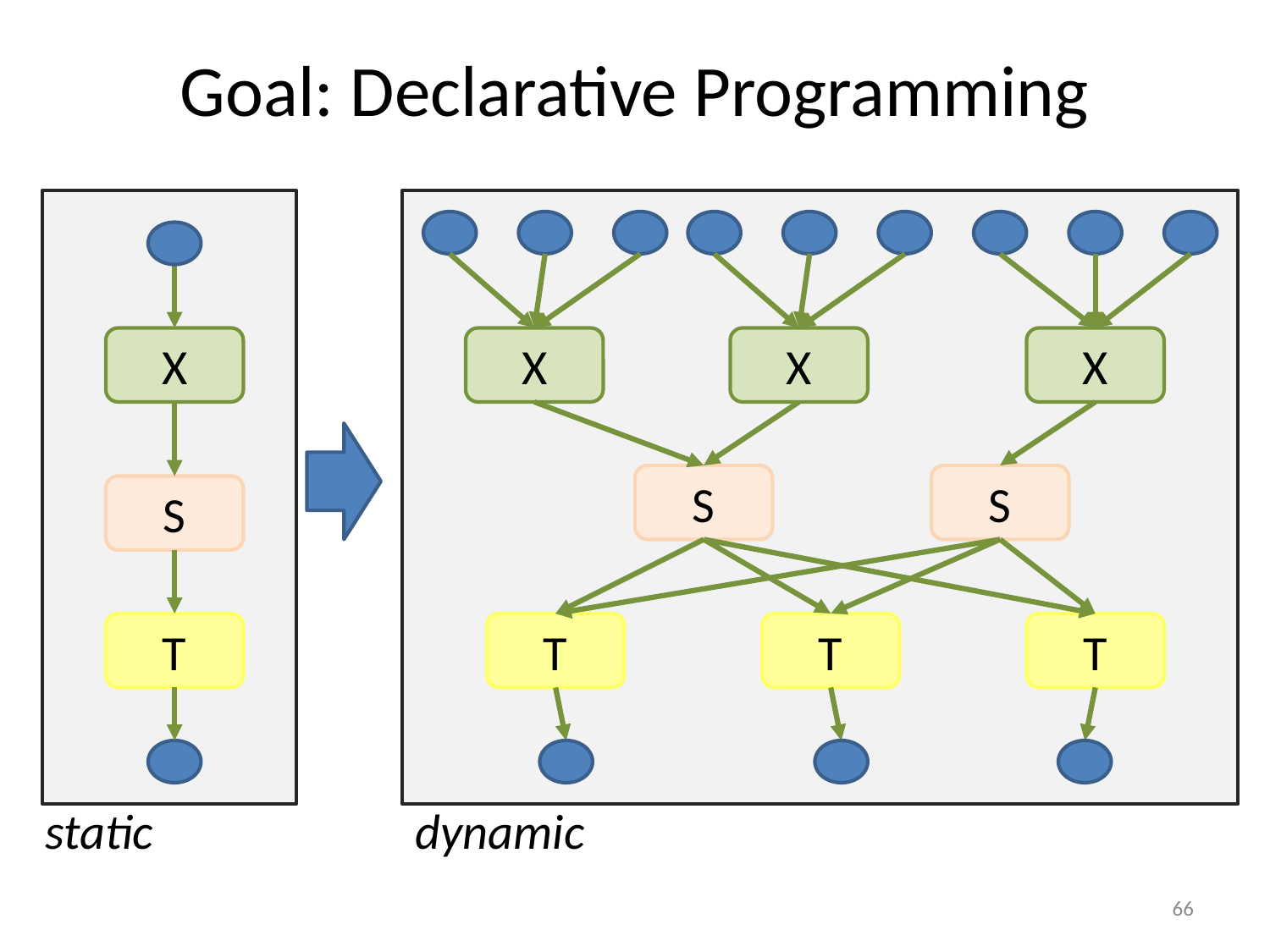

# Goal: Declarative Programming

X
X
X
X

S
S
S
T
T
T
T

static
dynamic
66